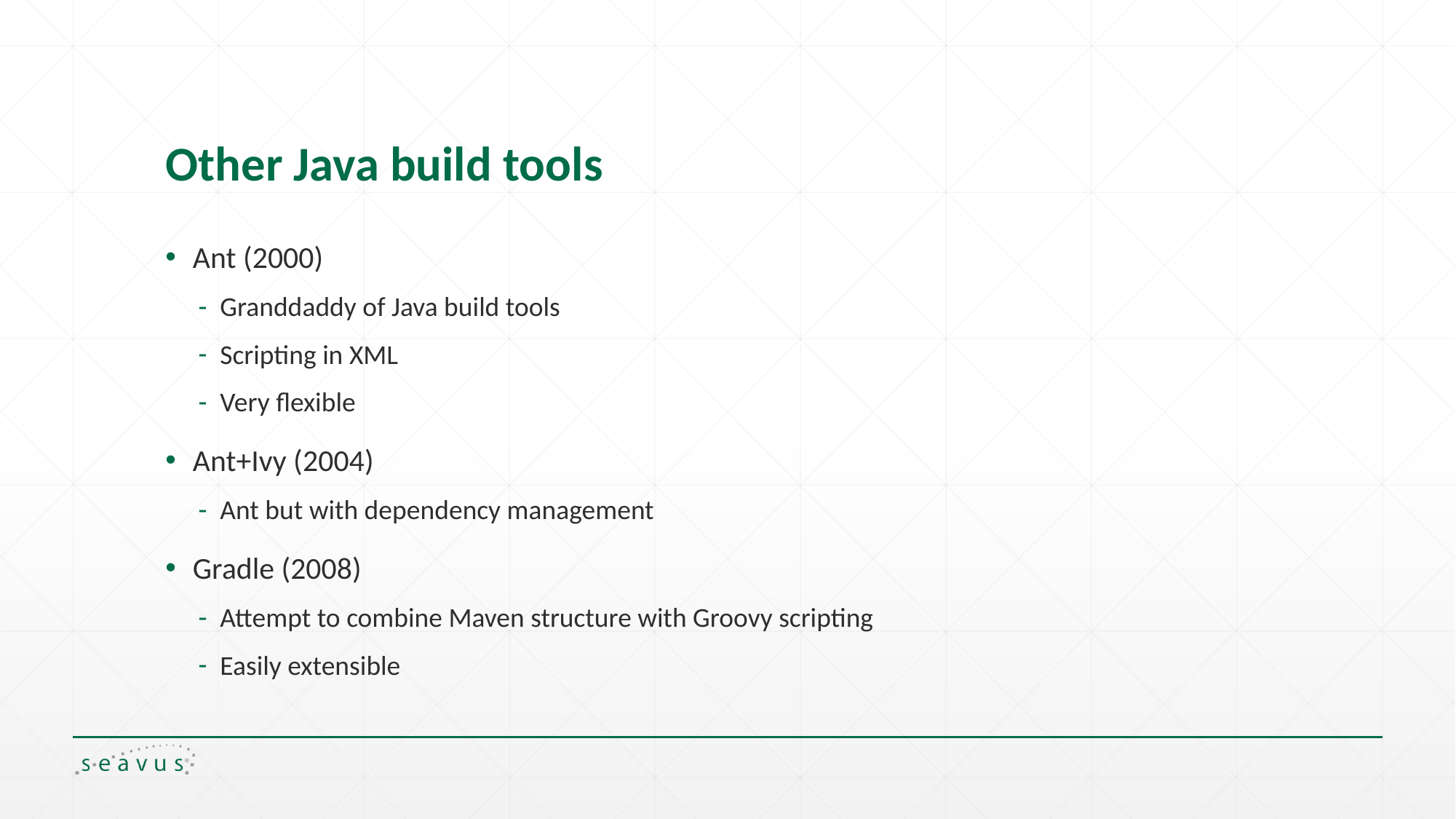

# Other Java build tools
Ant (2000)
Granddaddy of Java build tools
Scripting in XML
Very flexible
Ant+Ivy (2004)
Ant but with dependency management
Gradle (2008)
Attempt to combine Maven structure with Groovy scripting
Easily extensible